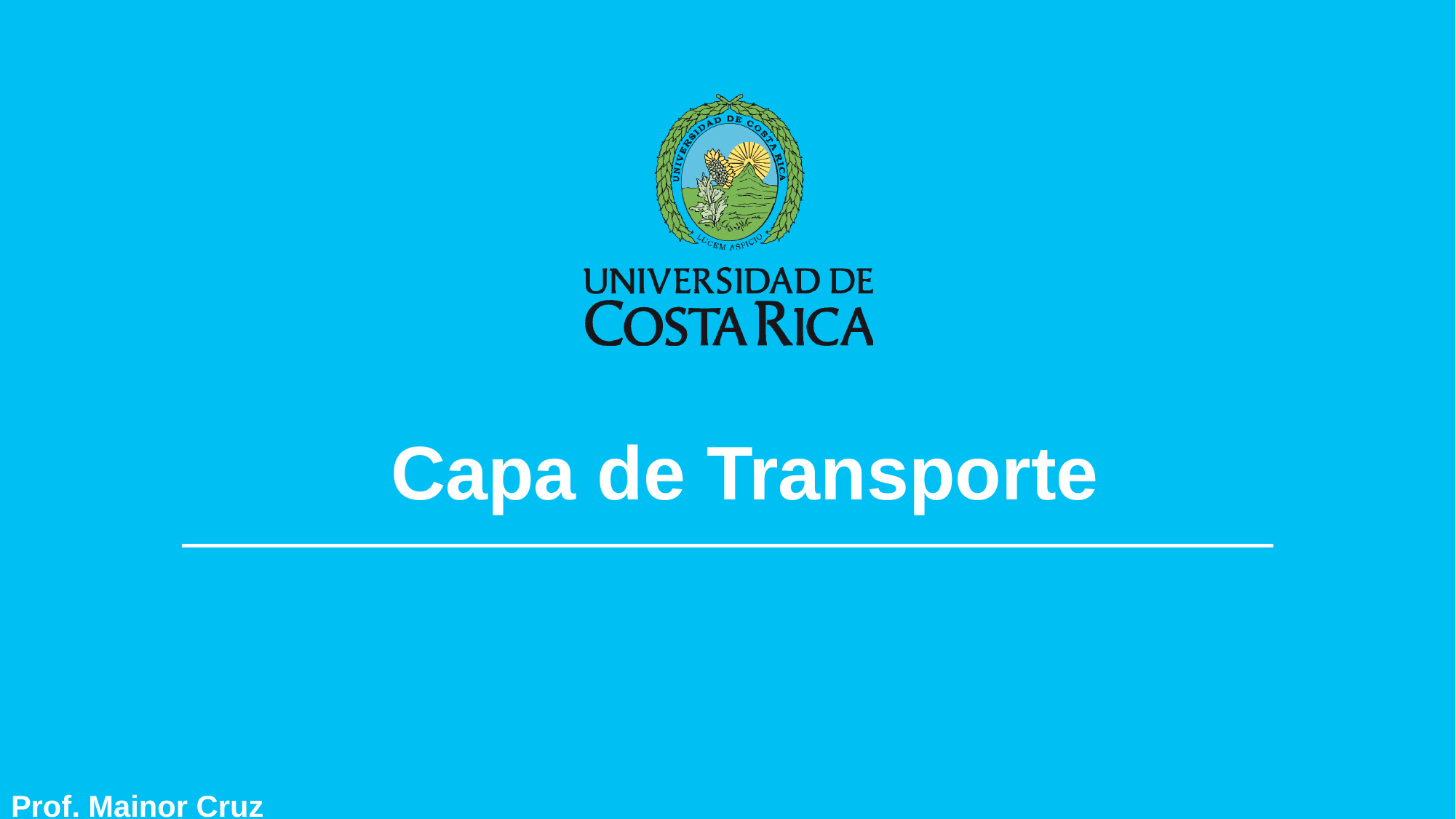

# Capa de Transporte
Prof. Mainor Cruz